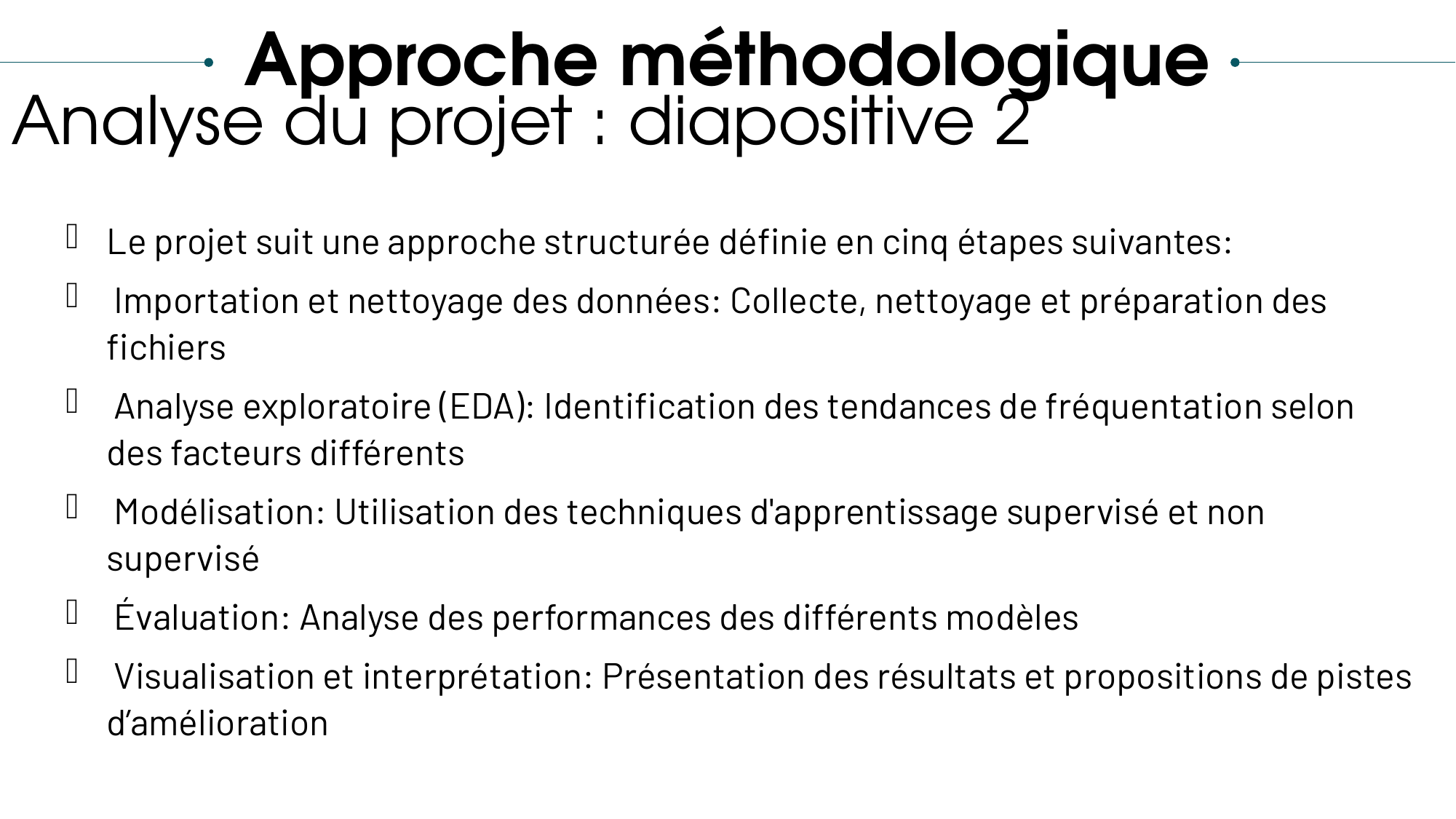

Approche méthodologique
Analyse du projet : diapositive 2
Le projet suit une approche structurée définie en cinq étapes suivantes:
 Importation et nettoyage des données: Collecte, nettoyage et préparation des fichiers
 Analyse exploratoire (EDA): Identification des tendances de fréquentation selon des facteurs différents
 Modélisation: Utilisation des techniques d'apprentissage supervisé et non supervisé
 Évaluation: Analyse des performances des différents modèles
 Visualisation et interprétation: Présentation des résultats et propositions de pistes d’amélioration